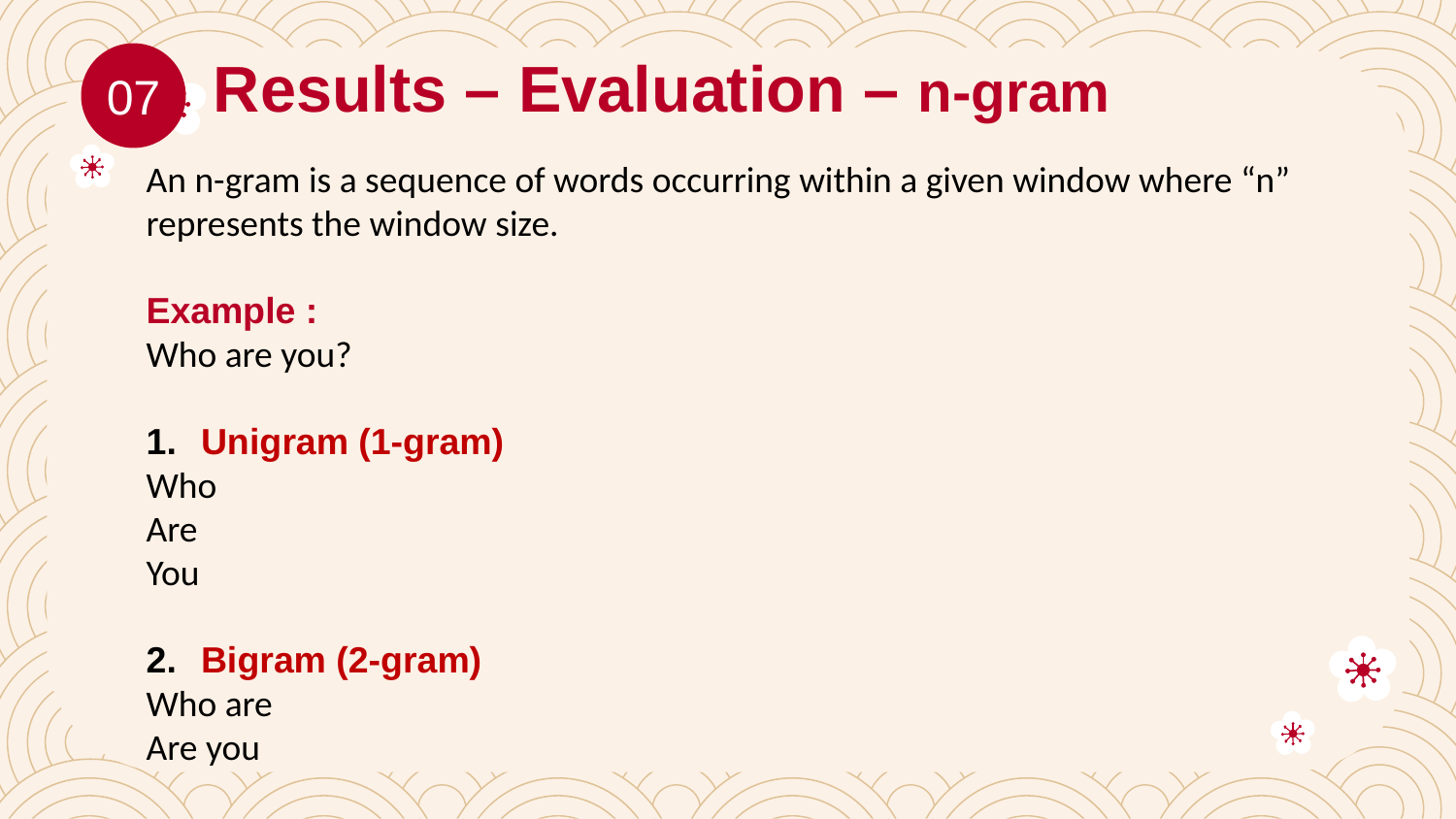

# Results – Evaluation – n-gram
07
An n-gram is a sequence of words occurring within a given window where “n” represents the window size.

Example :
Who are you?

Unigram (1-gram)
Who
Are
You

Bigram (2-gram)
Who are
Are you